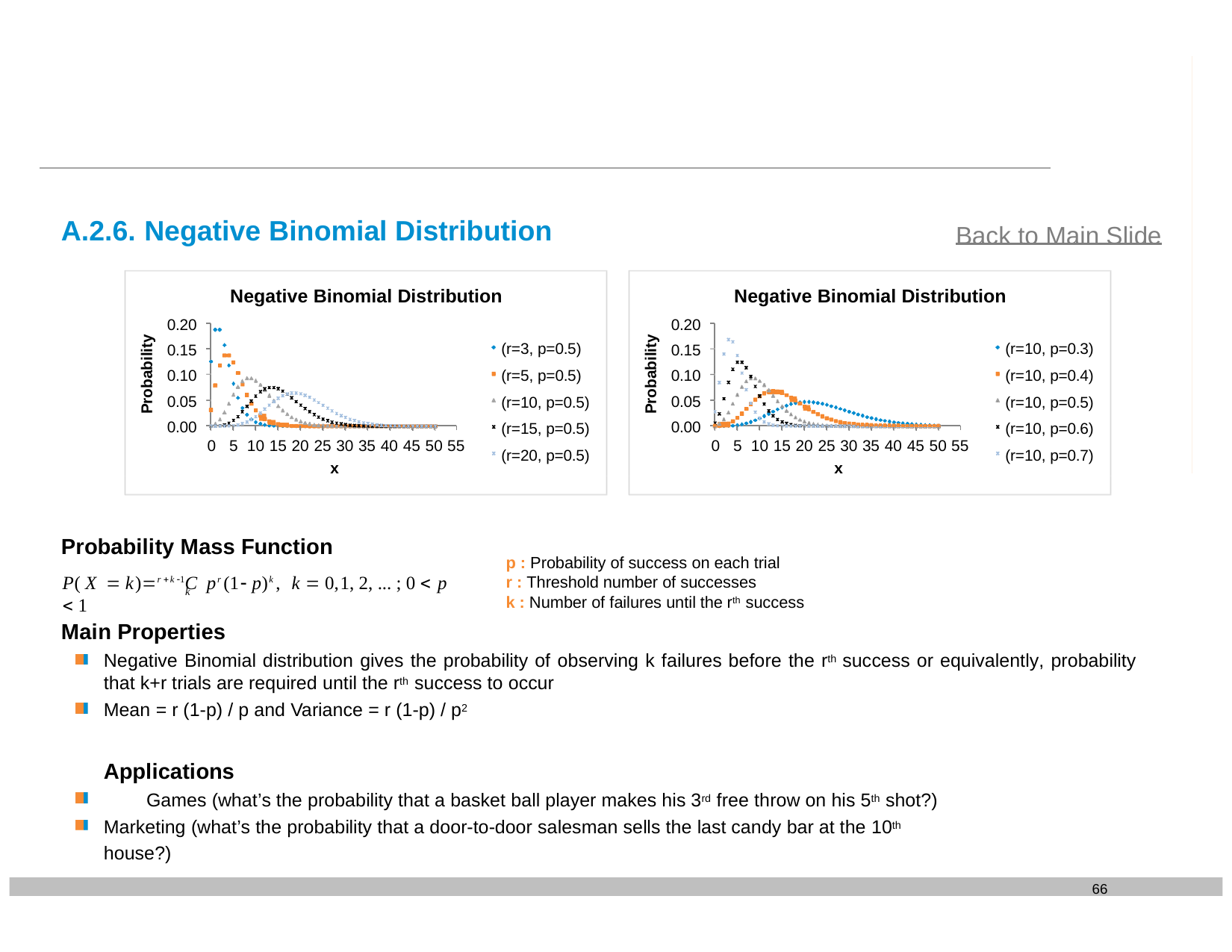

A.2.6. Negative Binomial Distribution
Back to Main Slide

Negative Binomial Distribution
Negative Binomial Distribution
0.20
0.15
0.10
0.05
0.00
0.20
0.15
0.10
0.05
0.00

Probability
Probability

(r=3, p=0.5)
(r=5, p=0.5)
(r=10, p=0.5)
(r=15, p=0.5)
(r=20, p=0.5)
(r=10, p=0.3)
(r=10, p=0.4)
(r=10, p=0.5)
(r=10, p=0.6)
(r=10, p=0.7)

0   5  10 15 20 25 30 35 40 45 50 55
x
0   5  10 15 20 25 30 35 40 45 50 55
x

Probability Mass Function
p : Probability of success on each trial
r : Threshold number of successes
k : Number of failures until the rth  success
P( X  = k)=r +k −1C  pr (1− p)k ,	k = 0,1, 2, ... ; 0 < p < 1
k
Main Properties
Negative Binomial distribution gives the probability of observing k failures before the rth  success or equivalently, probability that k+r trials are required until the rth  success to occur
Mean = r (1-p) / p and Variance = r (1-p) / p2

Applications
Games (what’s the probability that a basket ball player makes his 3rd free throw on his 5th shot?) Marketing (what’s the probability that a door-to-door salesman sells the last candy bar at the 10th house?)

66